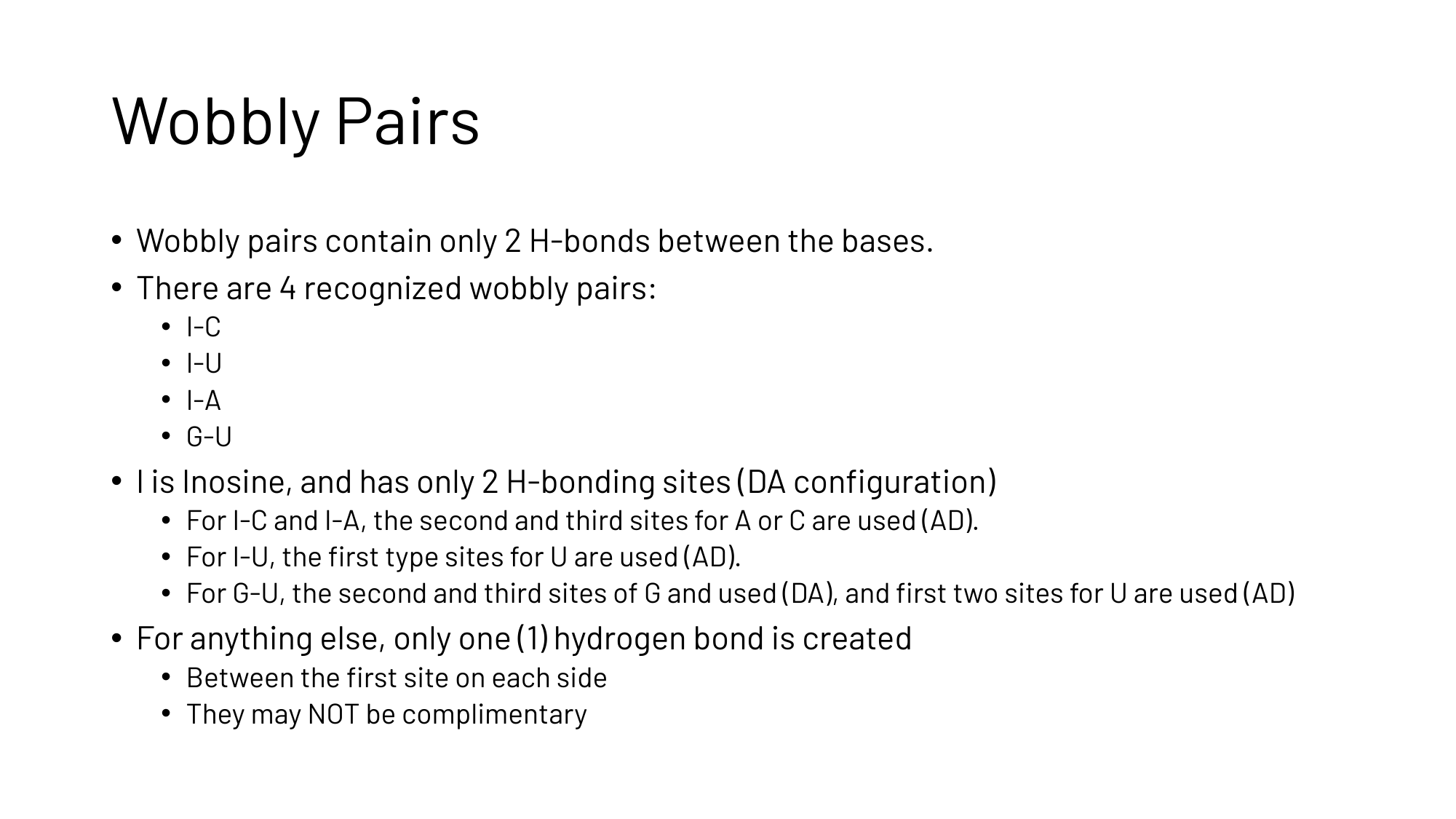

# Wobbly Pairs
Wobbly pairs contain only 2 H-bonds between the bases.
There are 4 recognized wobbly pairs:
I-C
I-U
I-A
G-U
I is Inosine, and has only 2 H-bonding sites (DA configuration)
For I-C and I-A, the second and third sites for A or C are used (AD).
For I-U, the first type sites for U are used (AD).
For G-U, the second and third sites of G and used (DA), and first two sites for U are used (AD)
For anything else, only one (1) hydrogen bond is created
Between the first site on each side
They may NOT be complimentary